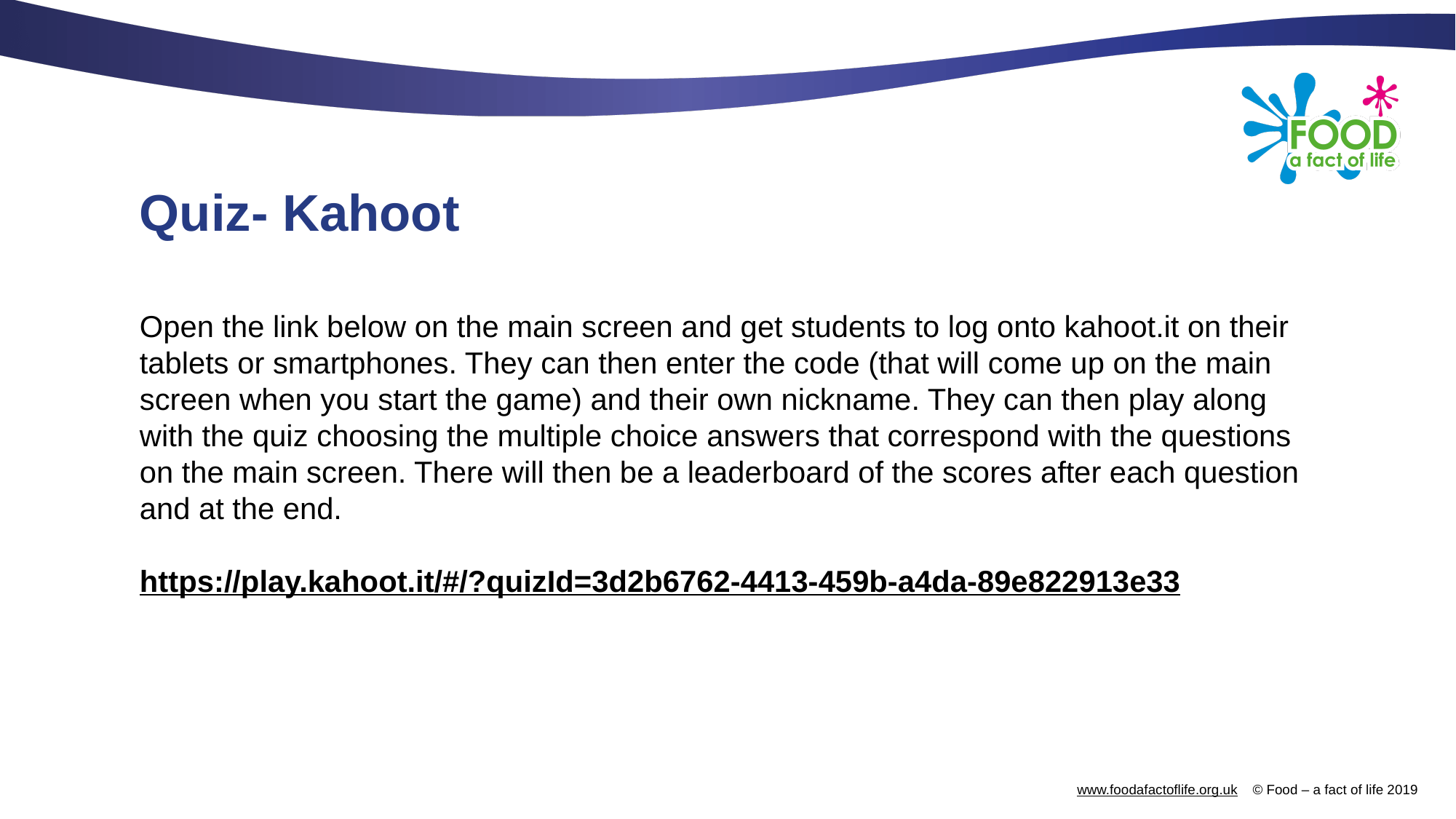

# Quiz- Kahoot
Open the link below on the main screen and get students to log onto kahoot.it on their tablets or smartphones. They can then enter the code (that will come up on the main screen when you start the game) and their own nickname. They can then play along with the quiz choosing the multiple choice answers that correspond with the questions on the main screen. There will then be a leaderboard of the scores after each question and at the end.

https://play.kahoot.it/#/?quizId=3d2b6762-4413-459b-a4da-89e822913e33